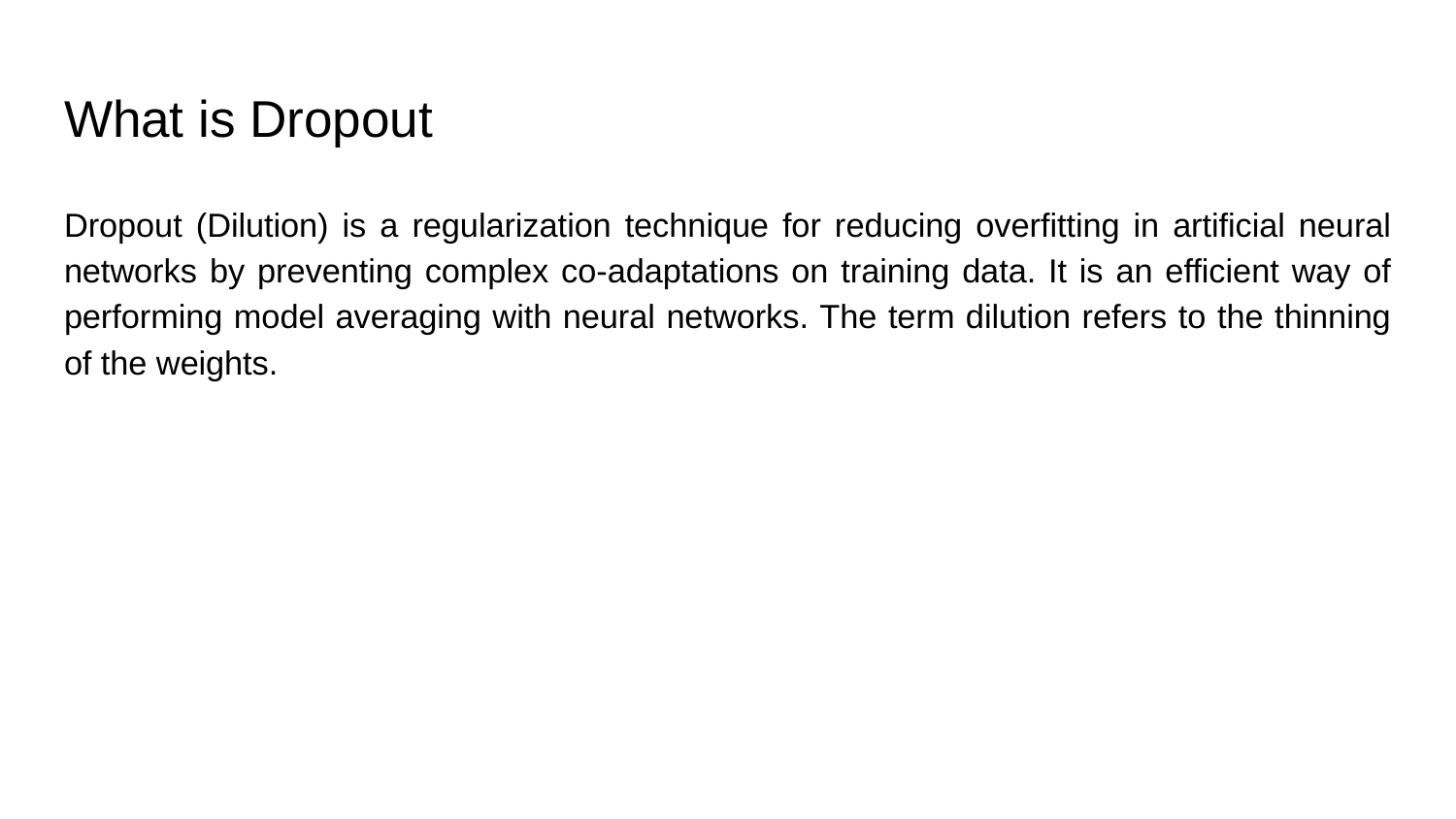

# What is Dropout
Dropout (Dilution) is a regularization technique for reducing overfitting in artificial neural networks by preventing complex co-adaptations on training data. It is an efficient way of performing model averaging with neural networks. The term dilution refers to the thinning of the weights.